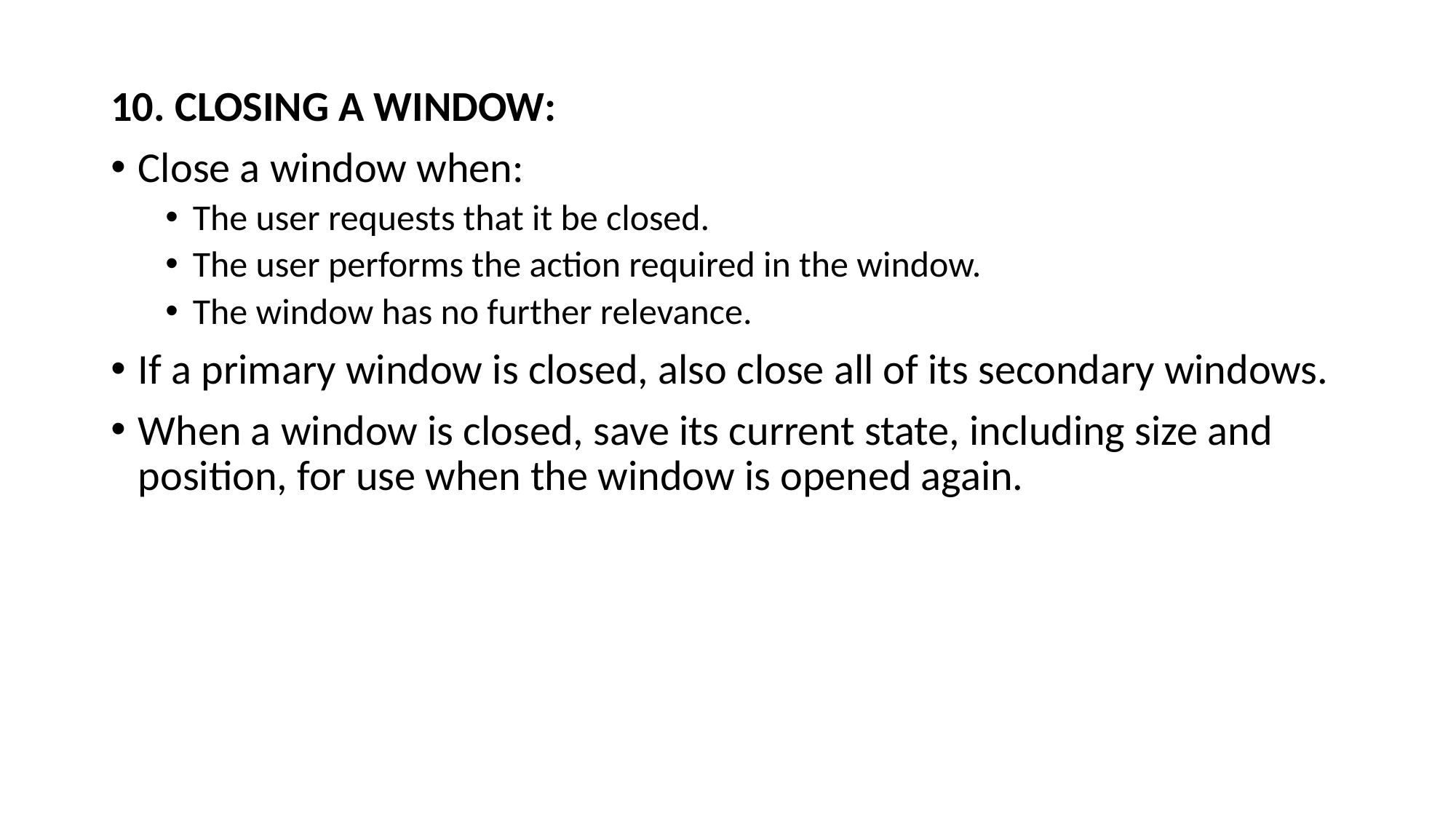

10. CLOSING A WINDOW:
Close a window when:
The user requests that it be closed.
The user performs the action required in the window.
The window has no further relevance.
If a primary window is closed, also close all of its secondary windows.
When a window is closed, save its current state, including size and position, for use when the window is opened again.